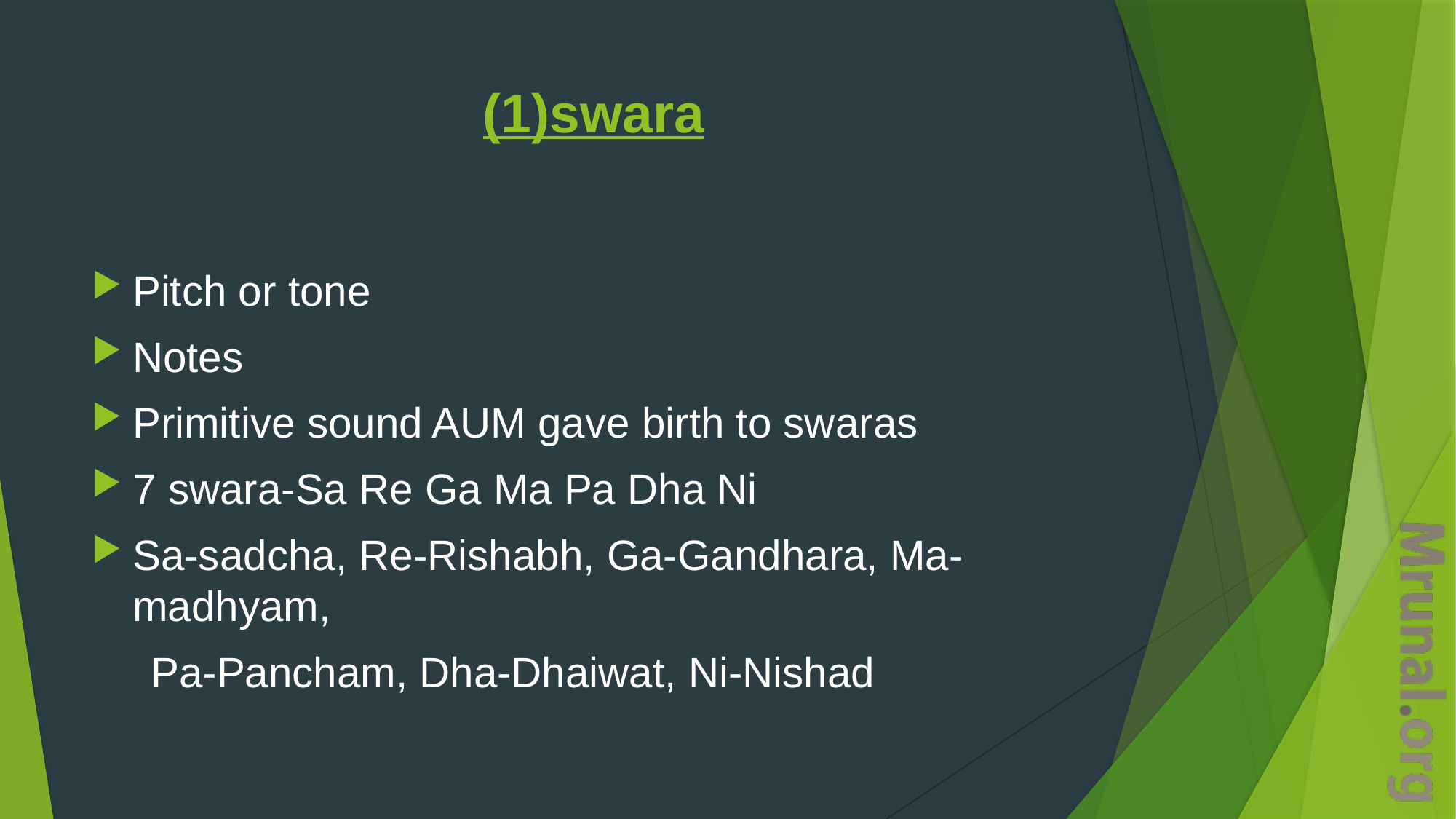

# (1)swara
Pitch or tone
Notes
Primitive sound AUM gave birth to swaras
7 swara-Sa Re Ga Ma Pa Dha Ni
Sa-sadcha, Re-Rishabh, Ga-Gandhara, Ma-madhyam,
     Pa-Pancham, Dha-Dhaiwat, Ni-Nishad